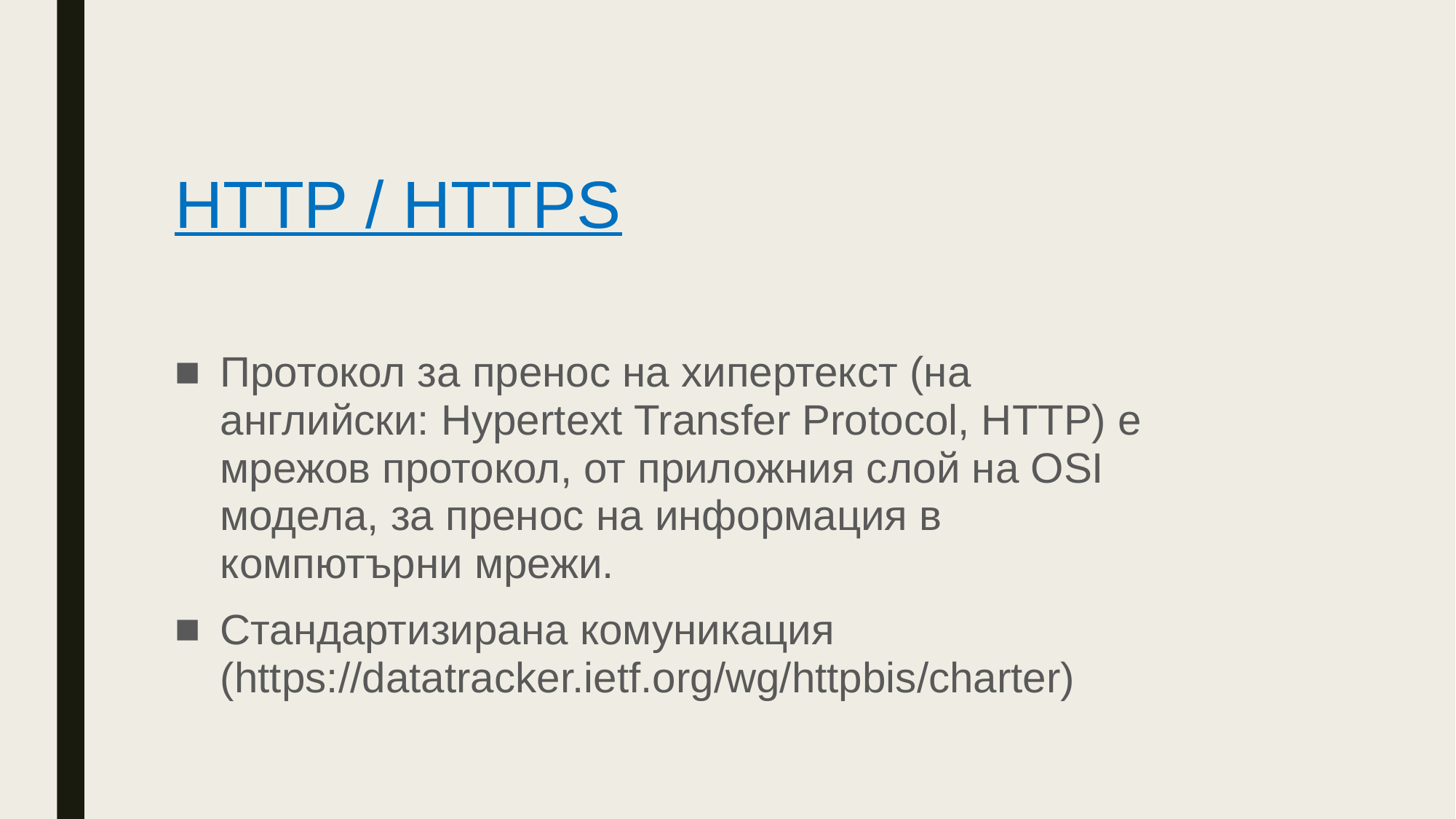

# HTTP / HTTPS
Протокол за пренос на хипертекст (на английски: Hypertext Transfer Protocol, HTTP) е мрежов протокол, от приложния слой на OSI модела, за пренос на информация в компютърни мрежи.
Стандартизирана комуникация
(https://datatracker.ietf.org/wg/httpbis/charter)